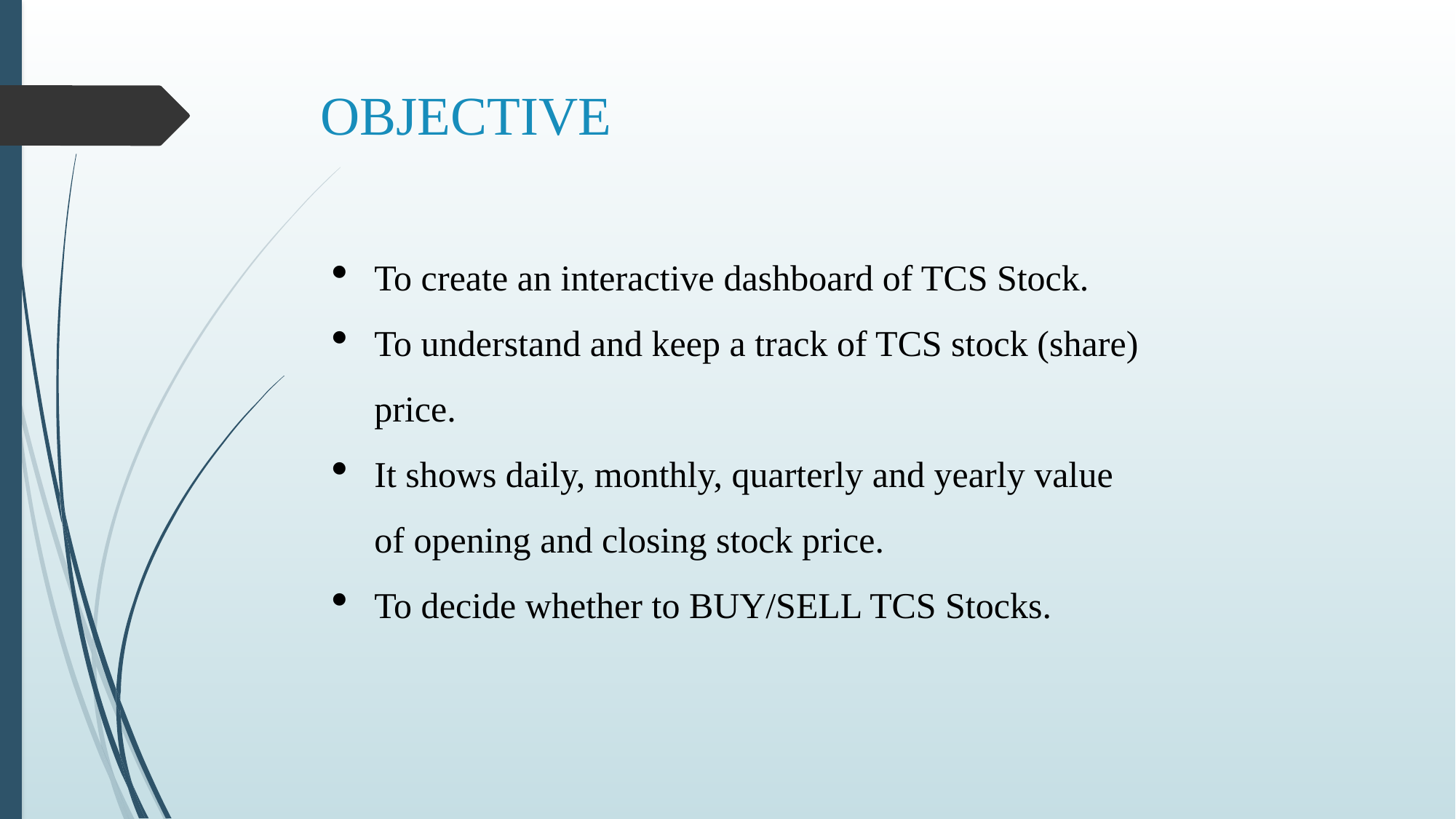

# OBJECTIVE
To create an interactive dashboard of TCS Stock.
To understand and keep a track of TCS stock (share) price.
It shows daily, monthly, quarterly and yearly value of opening and closing stock price.
To decide whether to BUY/SELL TCS Stocks.